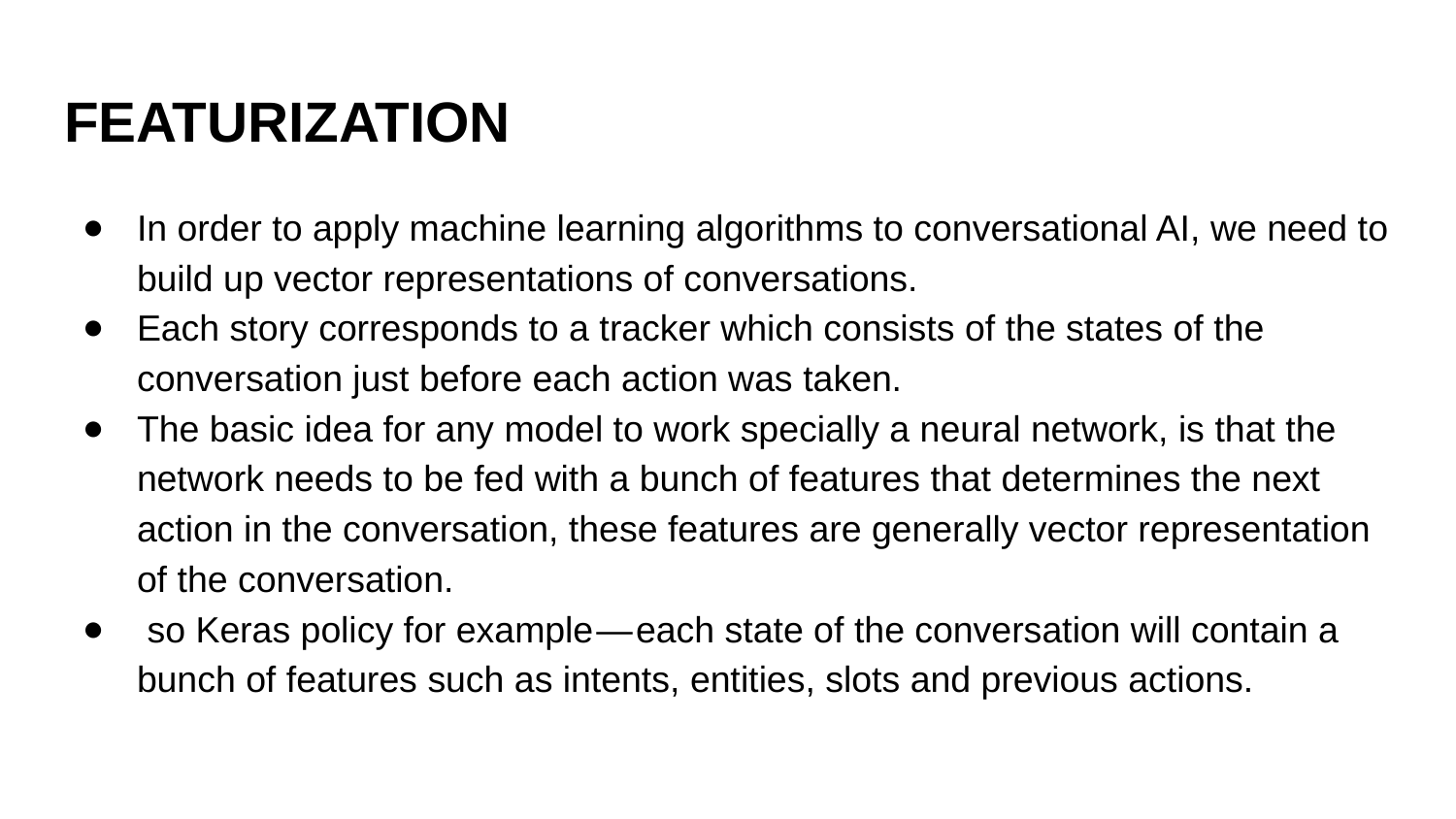

# FEATURIZATION
In order to apply machine learning algorithms to conversational AI, we need to build up vector representations of conversations.
Each story corresponds to a tracker which consists of the states of the conversation just before each action was taken.
The basic idea for any model to work specially a neural network, is that the network needs to be fed with a bunch of features that determines the next action in the conversation, these features are generally vector representation of the conversation.
 so Keras policy for example — each state of the conversation will contain a bunch of features such as intents, entities, slots and previous actions.